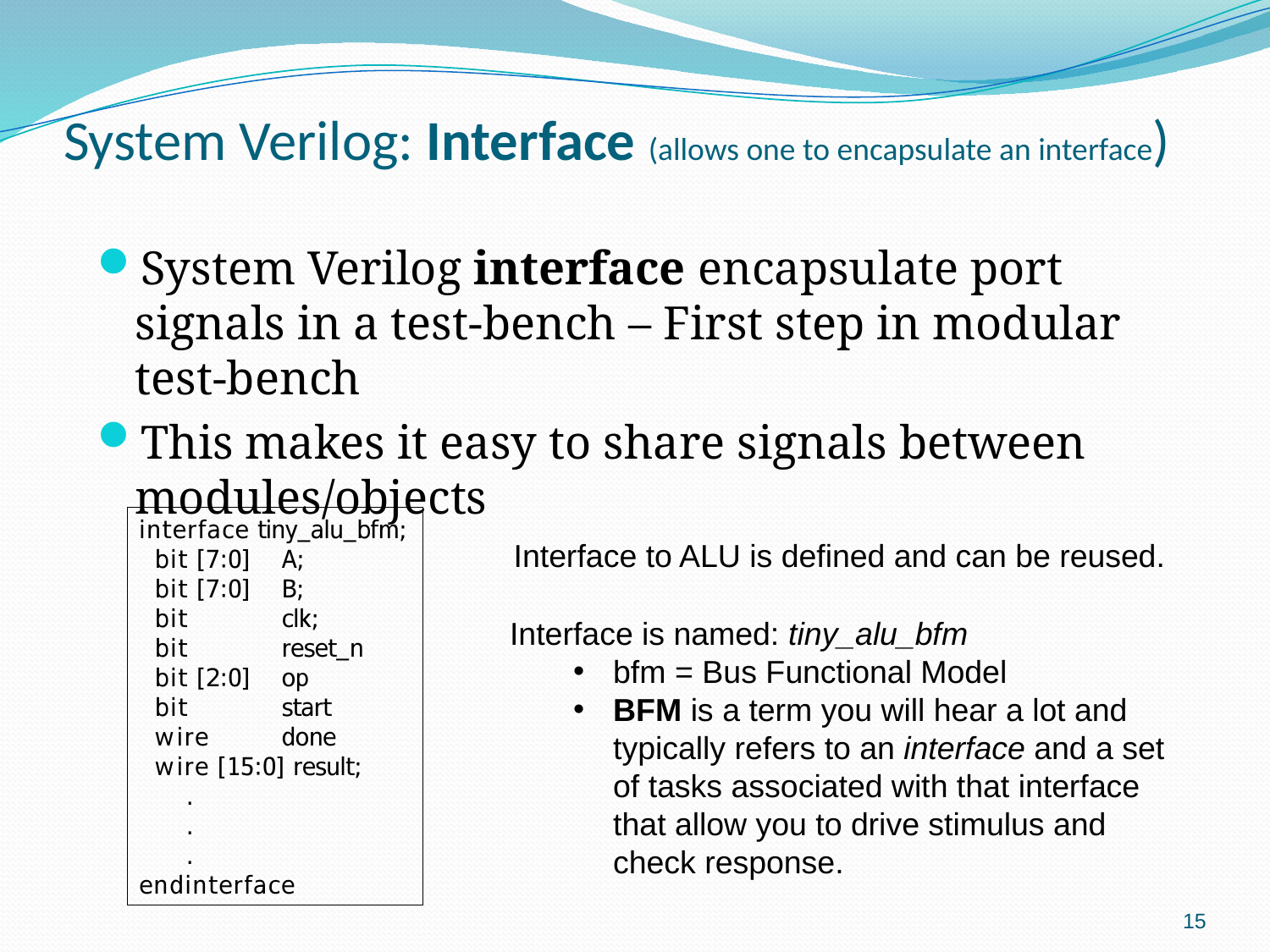

# System Verilog: Interface (allows one to encapsulate an interface)
System Verilog interface encapsulate port signals in a test-bench – First step in modular test-bench
This makes it easy to share signals between modules/objects

interface tiny_alu_bfm;
  bit [7:0] 	  A;
  bit [7:0]	  B;
  bit 	  clk;
  bit 	  reset_n
  bit [2:0] 	  op
  bit 	  start
  wire 	  done
  wire [15:0] result;
      .
      .
      .
endinterface
Interface to ALU is defined and can be reused.
Interface is named: tiny_alu_bfm
bfm = Bus Functional Model
BFM is a term you will hear a lot and typically refers to an interface and a set of tasks associated with that interface that allow you to drive stimulus and check response.
15